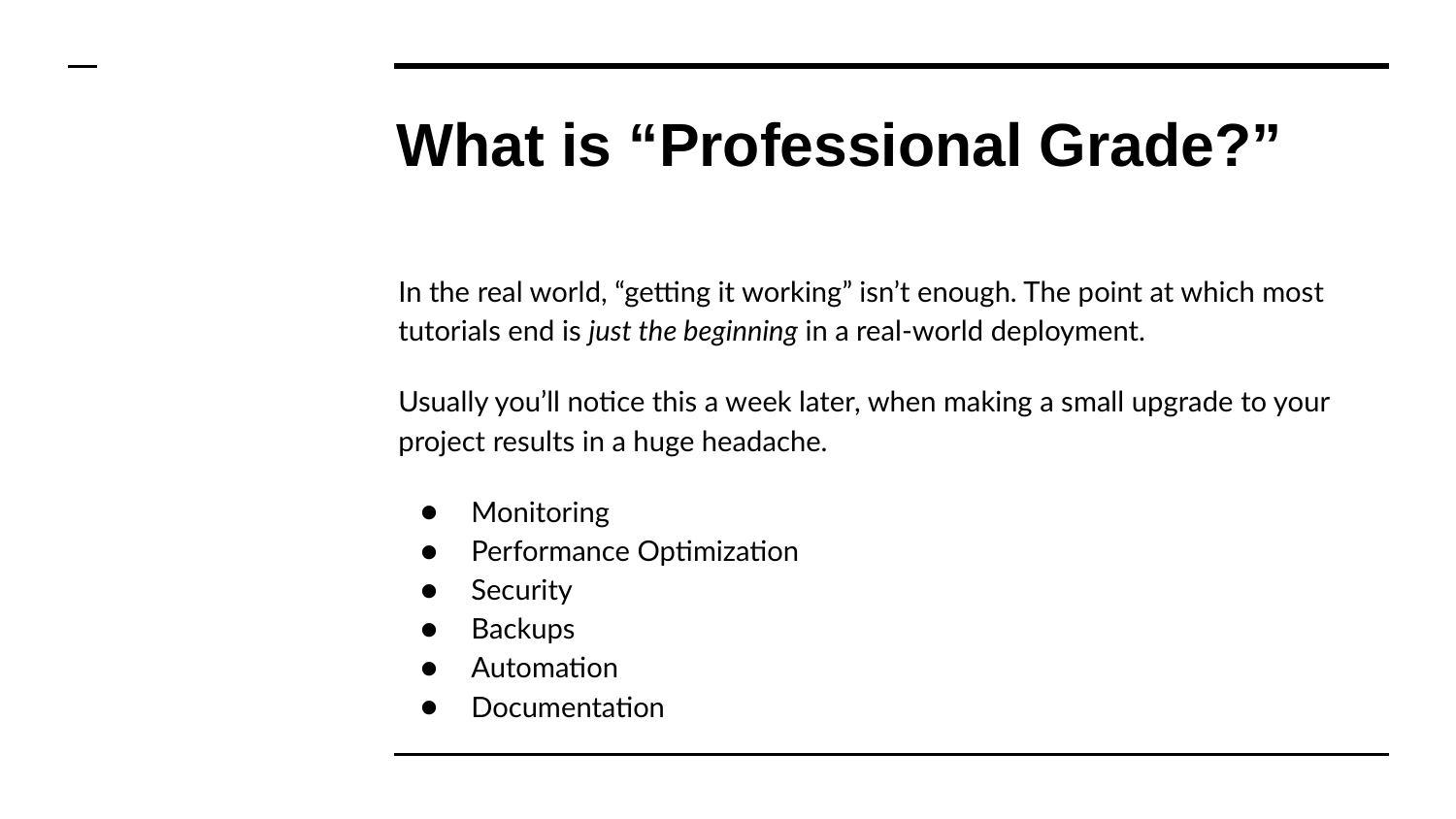

# What is “Professional Grade?”
In the real world, “getting it working” isn’t enough. The point at which most tutorials end is just the beginning in a real-world deployment.
Usually you’ll notice this a week later, when making a small upgrade to your project results in a huge headache.
Monitoring
Performance Optimization
Security
Backups
Automation
Documentation